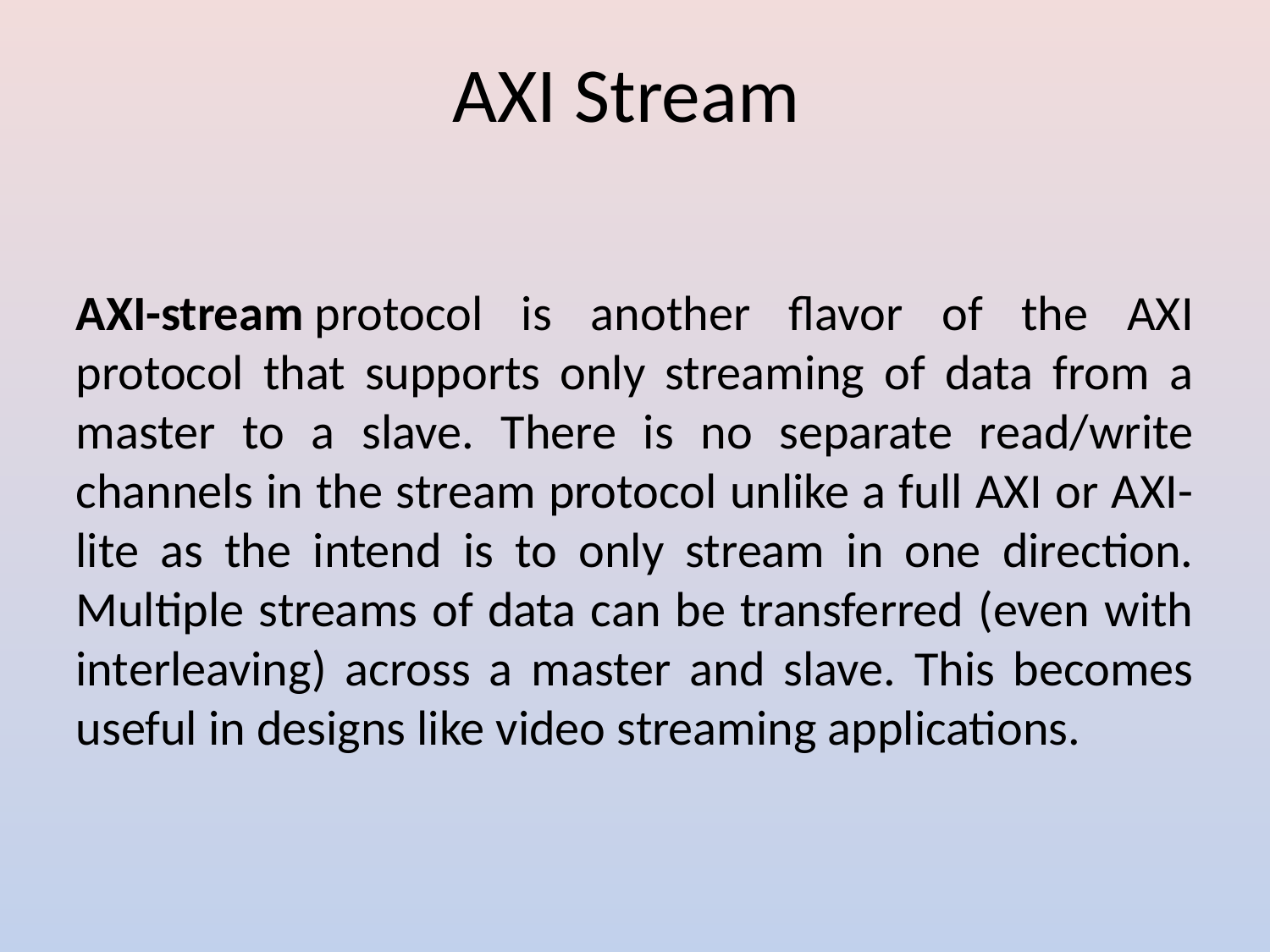

AXI Stream
AXI-stream protocol is another flavor of the AXI protocol that supports only streaming of data from a master to a slave. There is no separate read/write channels in the stream protocol unlike a full AXI or AXI-lite as the intend is to only stream in one direction. Multiple streams of data can be transferred (even with interleaving) across a master and slave. This becomes useful in designs like video streaming applications.